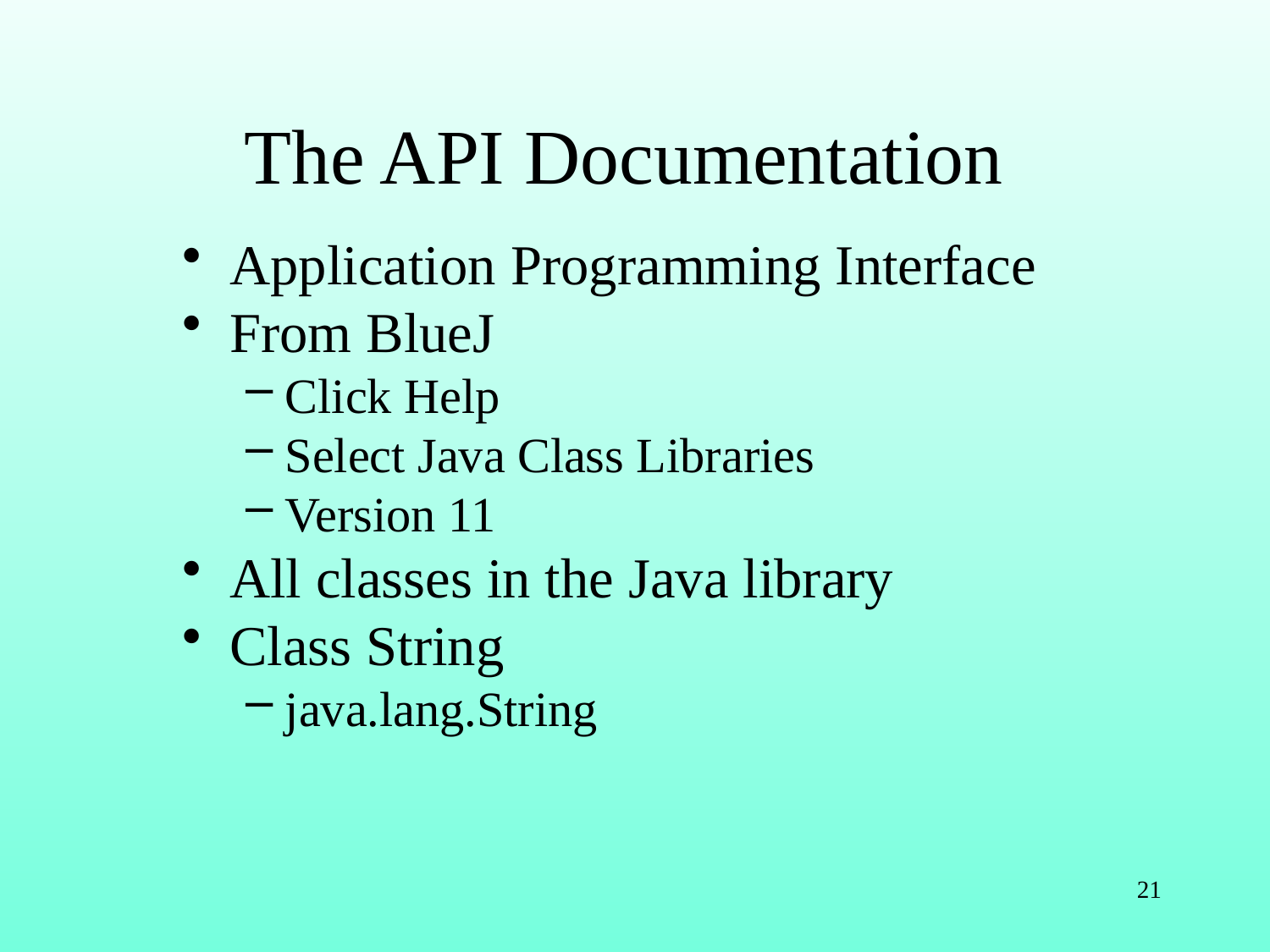

# The API Documentation
Application Programming Interface
From BlueJ
Click Help
Select Java Class Libraries
Version 11
All classes in the Java library
Class String
java.lang.String

21